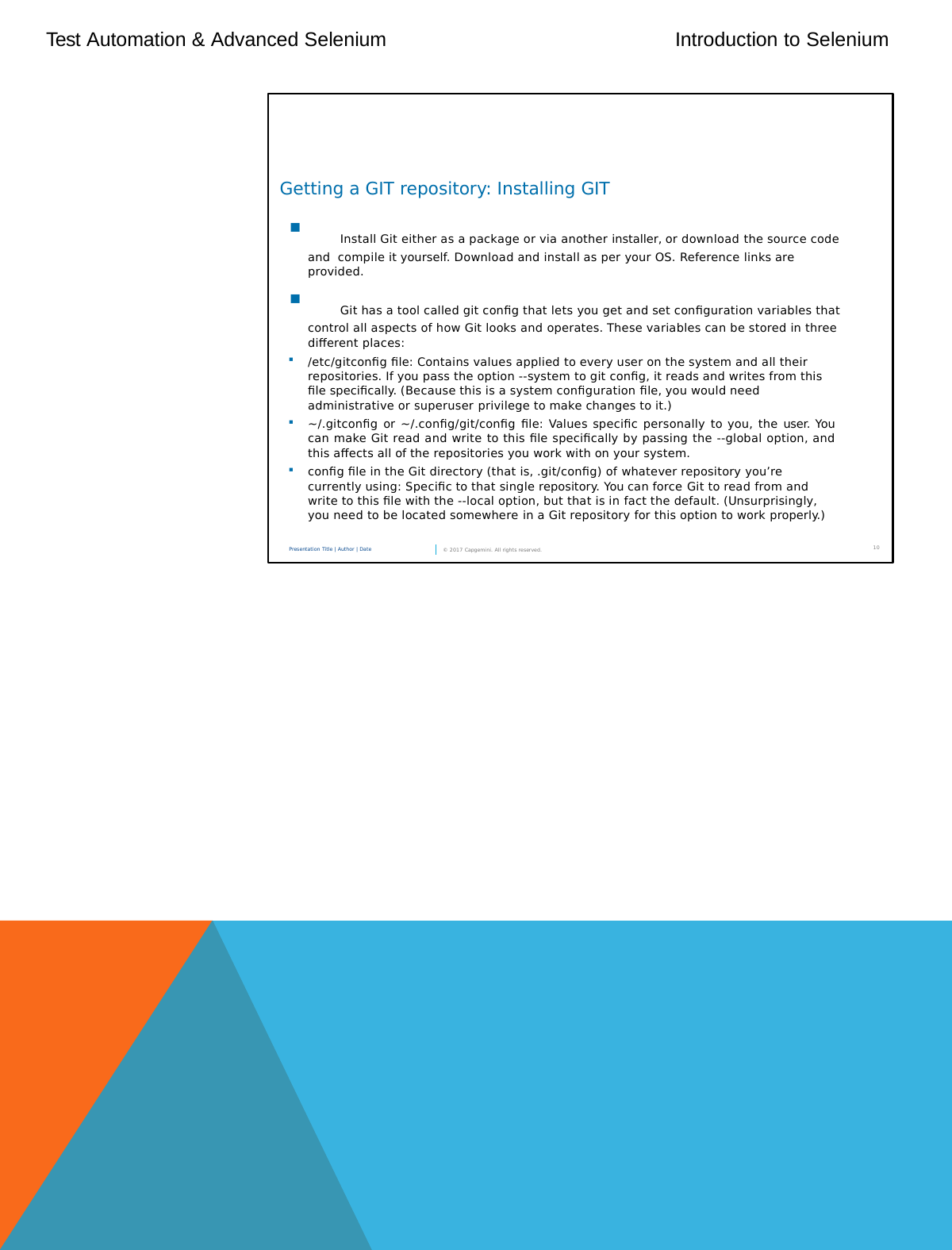

Test Automation & Advanced Selenium
Introduction to Selenium

Getting a GIT repository: Installing GIT
	Install Git either as a package or via another installer, or download the source code and  compile it yourself. Download and install as per your OS. Reference links are provided.
	Git has a tool called git config that lets you get and set configuration variables that  control all aspects of how Git looks and operates. These variables can be stored in three  different places:
/etc/gitconfig file: Contains values applied to every user on the system and all their  repositories. If you pass the option --system to git config, it reads and writes from this  file specifically. (Because this is a system configuration file, you would need  administrative or superuser privilege to make changes to it.)
~/.gitconfig or ~/.config/git/config file: Values specific personally to you, the user. You  can make Git read and write to this file specifically by passing the --global option, and  this affects all of the repositories you work with on your system.
config file in the Git directory (that is, .git/config) of whatever repository you’re  currently using: Specific to that single repository. You can force Git to read from and  write to this file with the --local option, but that is in fact the default. (Unsurprisingly,  you need to be located somewhere in a Git repository for this option to work properly.)
10

Presentation Title | Author | Date
© 2017 Capgemini. All rights reserved.